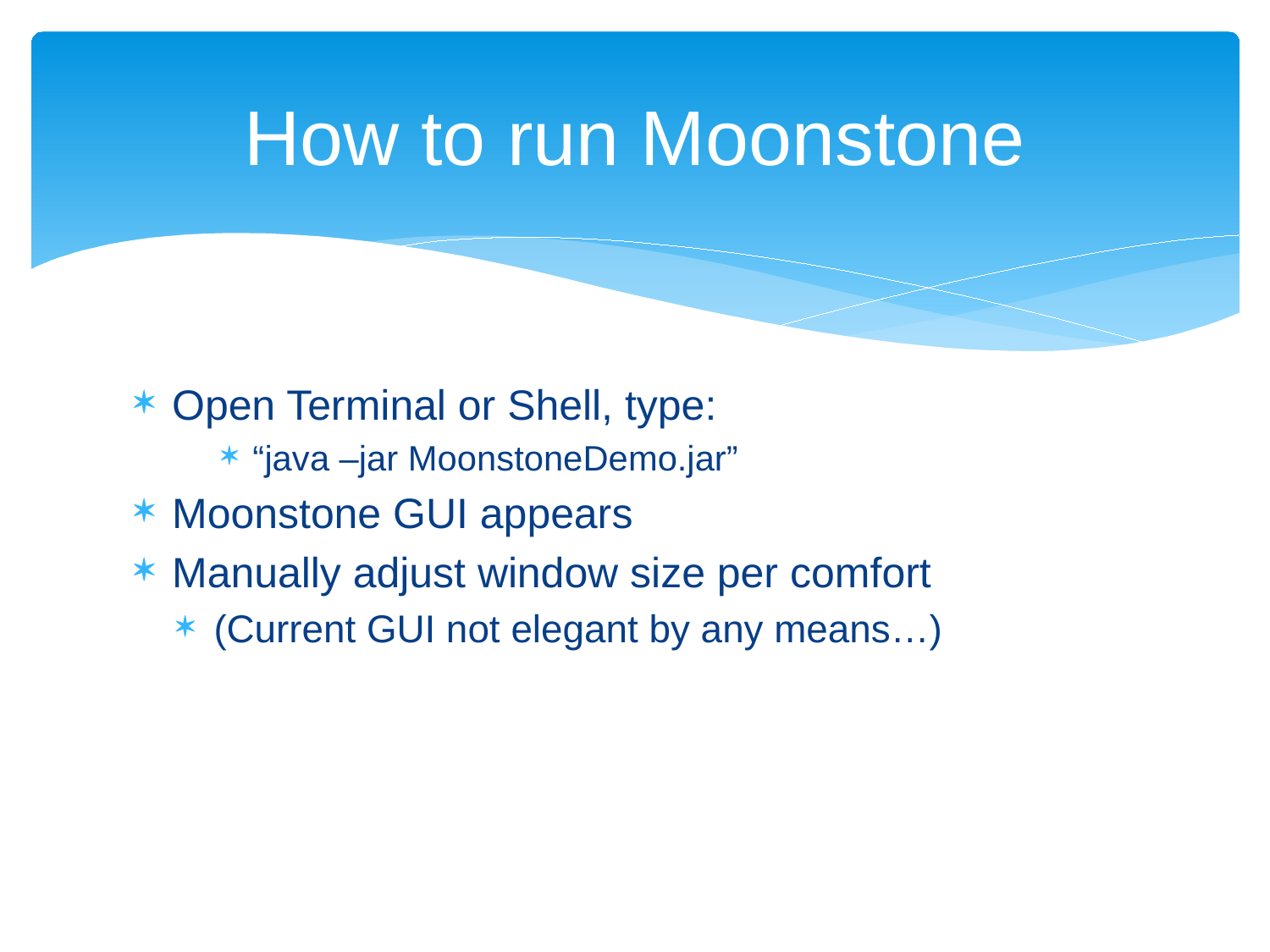

# How to run Moonstone
Open Terminal or Shell, type:
“java –jar MoonstoneDemo.jar”
Moonstone GUI appears
Manually adjust window size per comfort
(Current GUI not elegant by any means…)